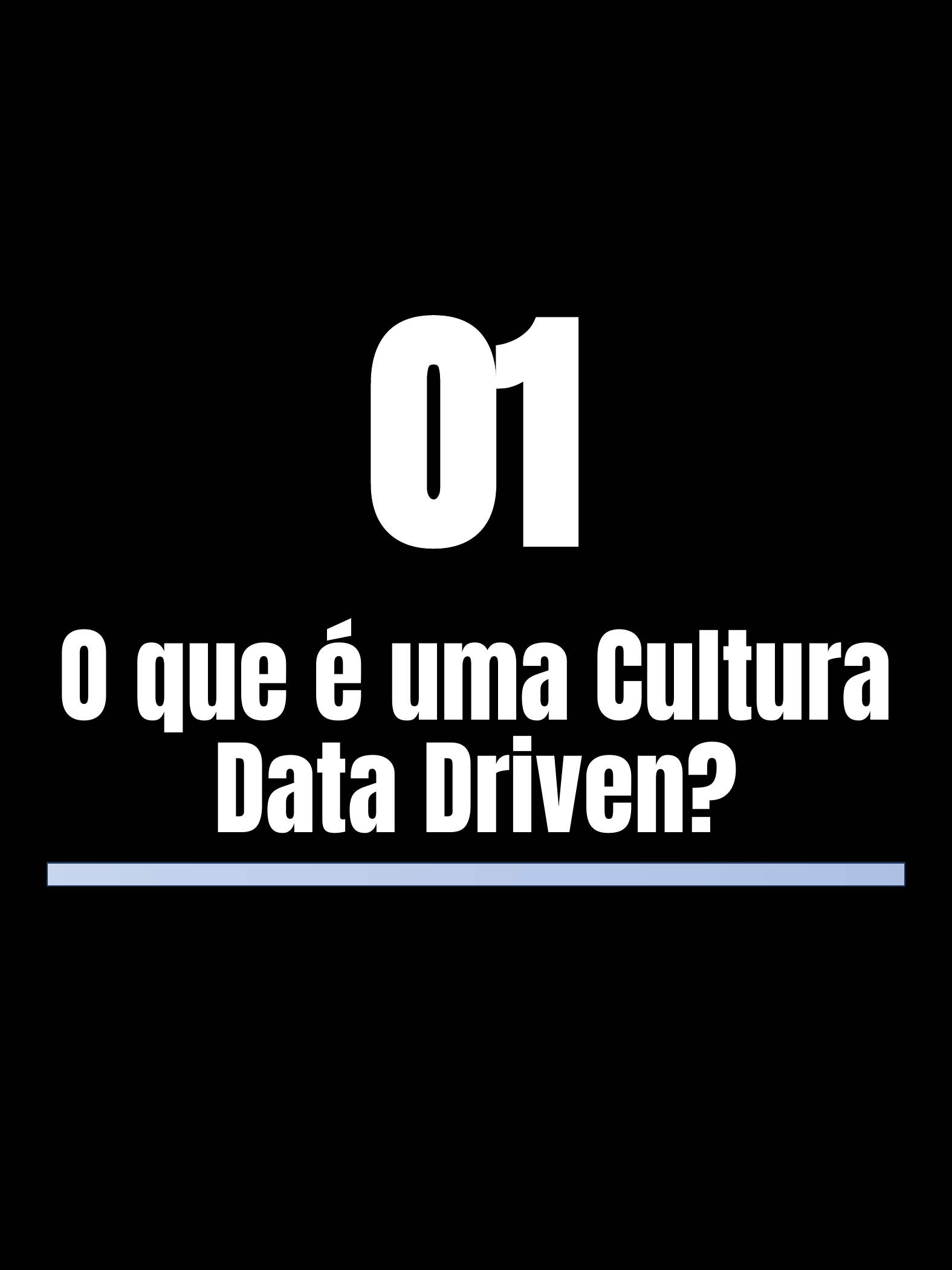

#
01

O que é uma Cultura Data Driven?